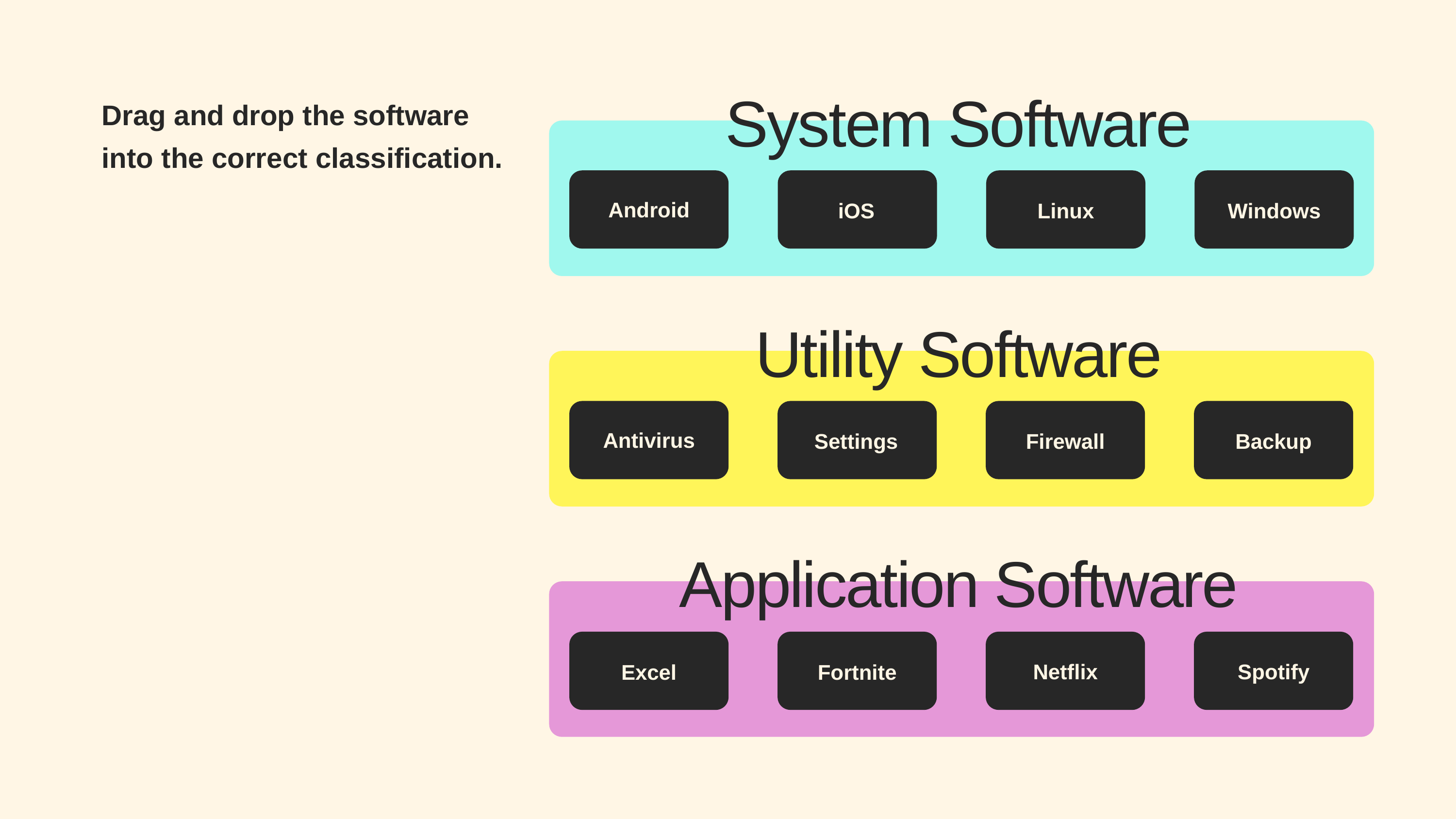

System Software
Drag and drop the software into the correct classification.

Android

iOS

Linux

Windows
Utility Software

Antivirus

Settings

Firewall

Backup
Application Software

Excel

Fortnite

Netflix

Spotify